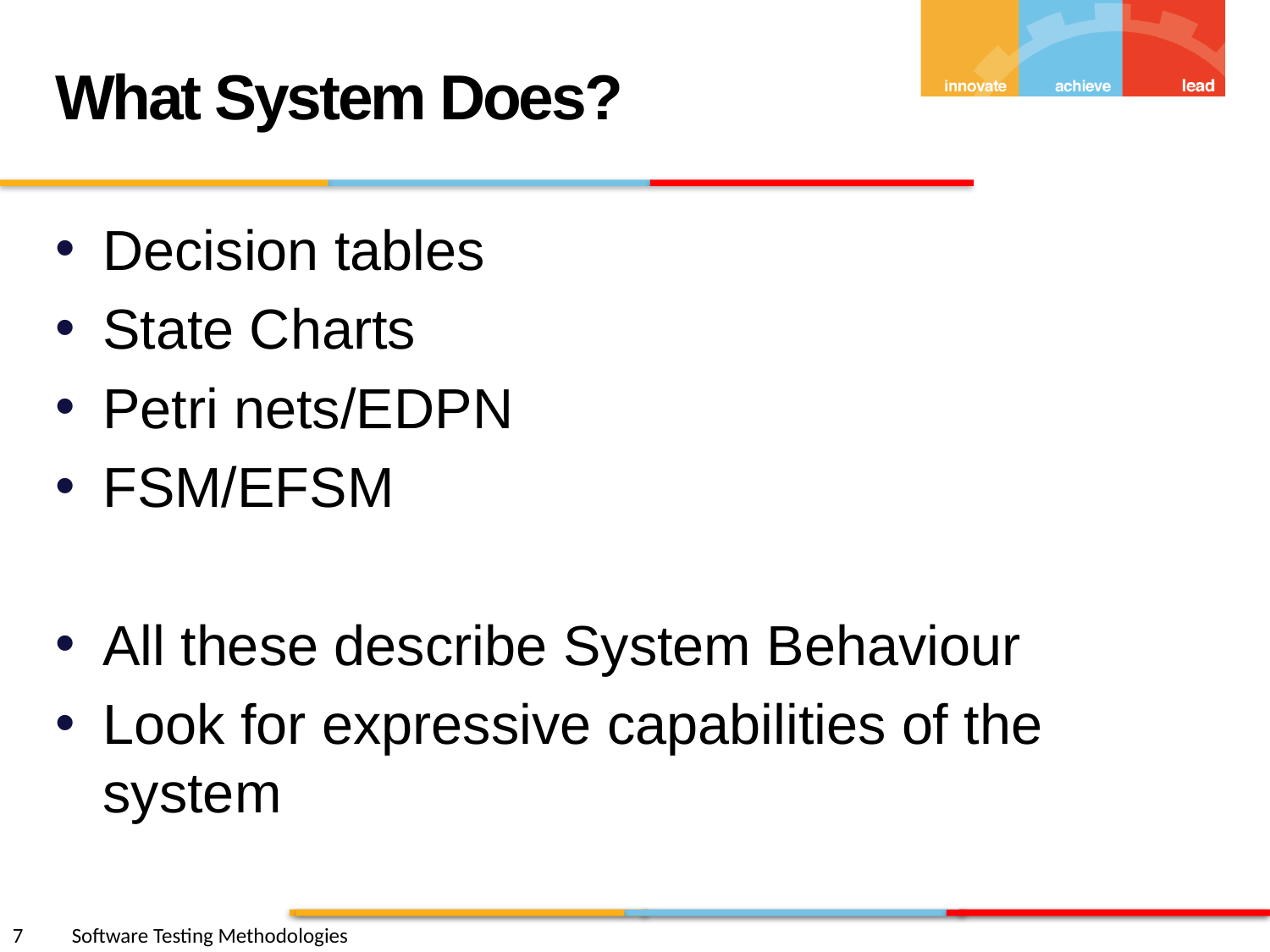

What System Does?
Decision tables
State Charts
Petri nets/EDPN
FSM/EFSM

All these describe System Behaviour
Look for expressive capabilities of the system